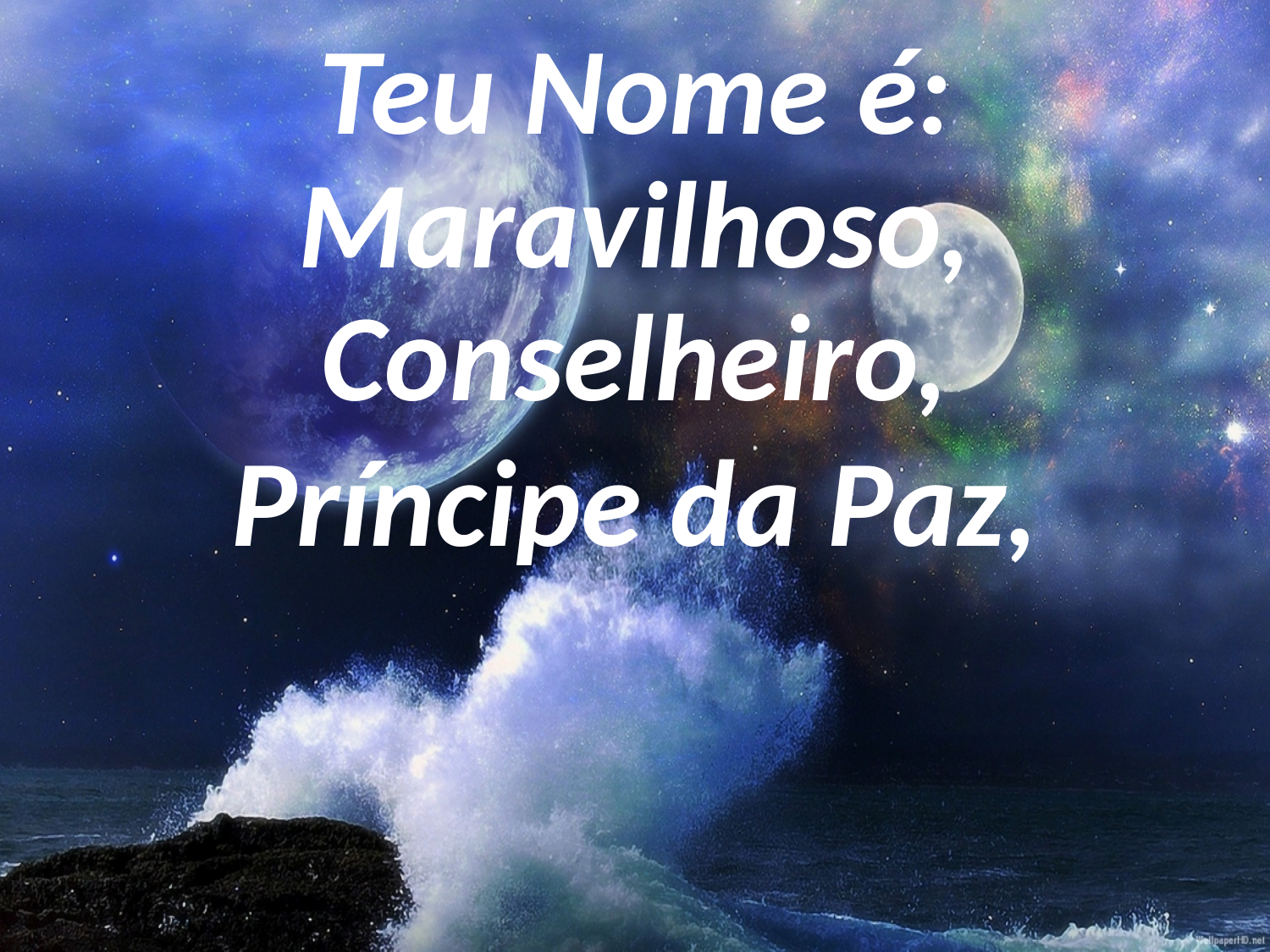

Teu Nome é: Maravilhoso, Conselheiro,
Príncipe da Paz,